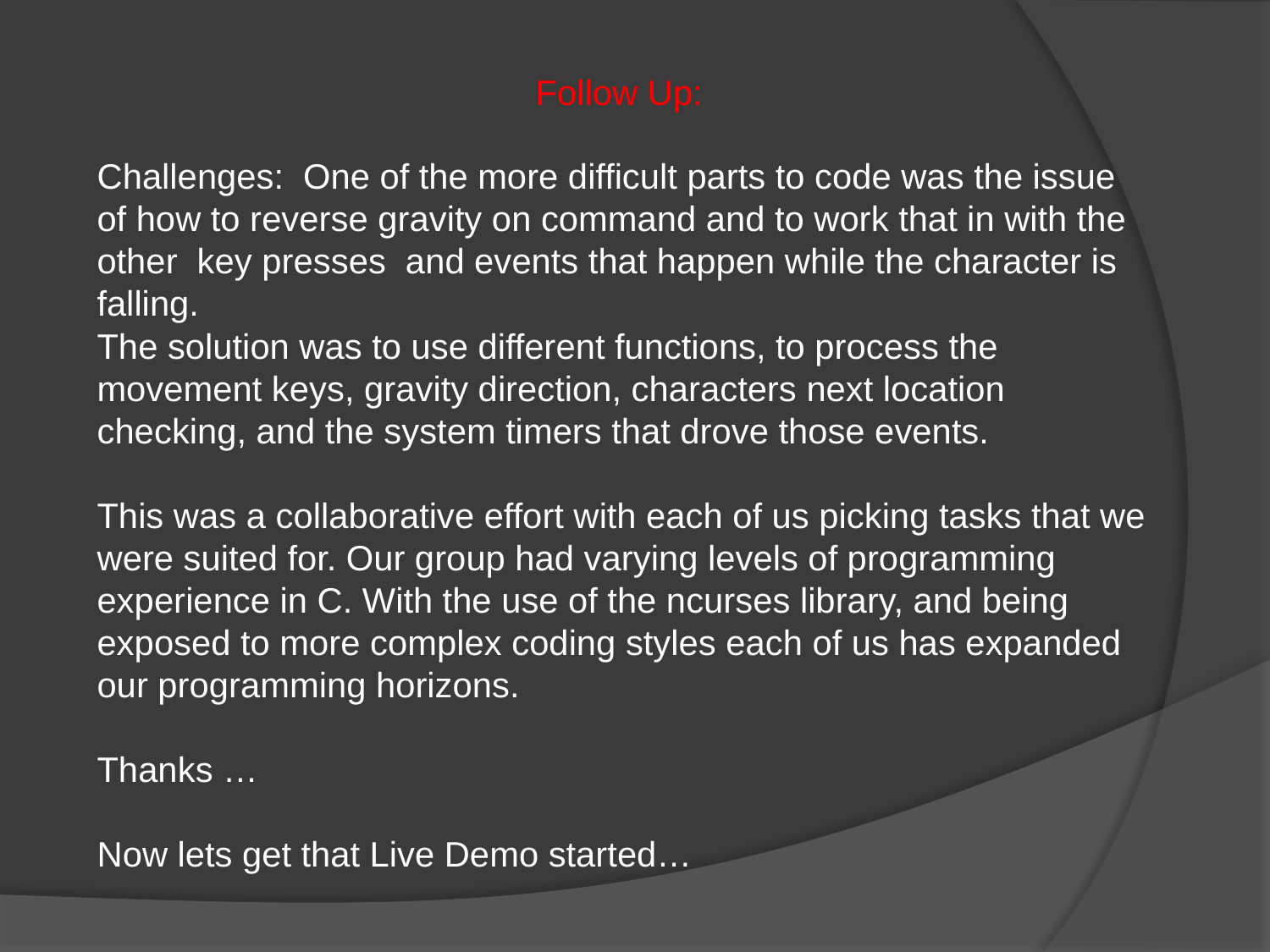

Follow Up:
Challenges:  One of the more difficult parts to code was the issue of how to reverse gravity on command and to work that in with the other  key presses  and events that happen while the character is falling.
The solution was to use different functions, to process the movement keys, gravity direction, characters next location checking, and the system timers that drove those events.

This was a collaborative effort with each of us picking tasks that we were suited for. Our group had varying levels of programming experience in C. With the use of the ncurses library, and being exposed to more complex coding styles each of us has expanded our programming horizons.

Thanks …

Now lets get that Live Demo started…